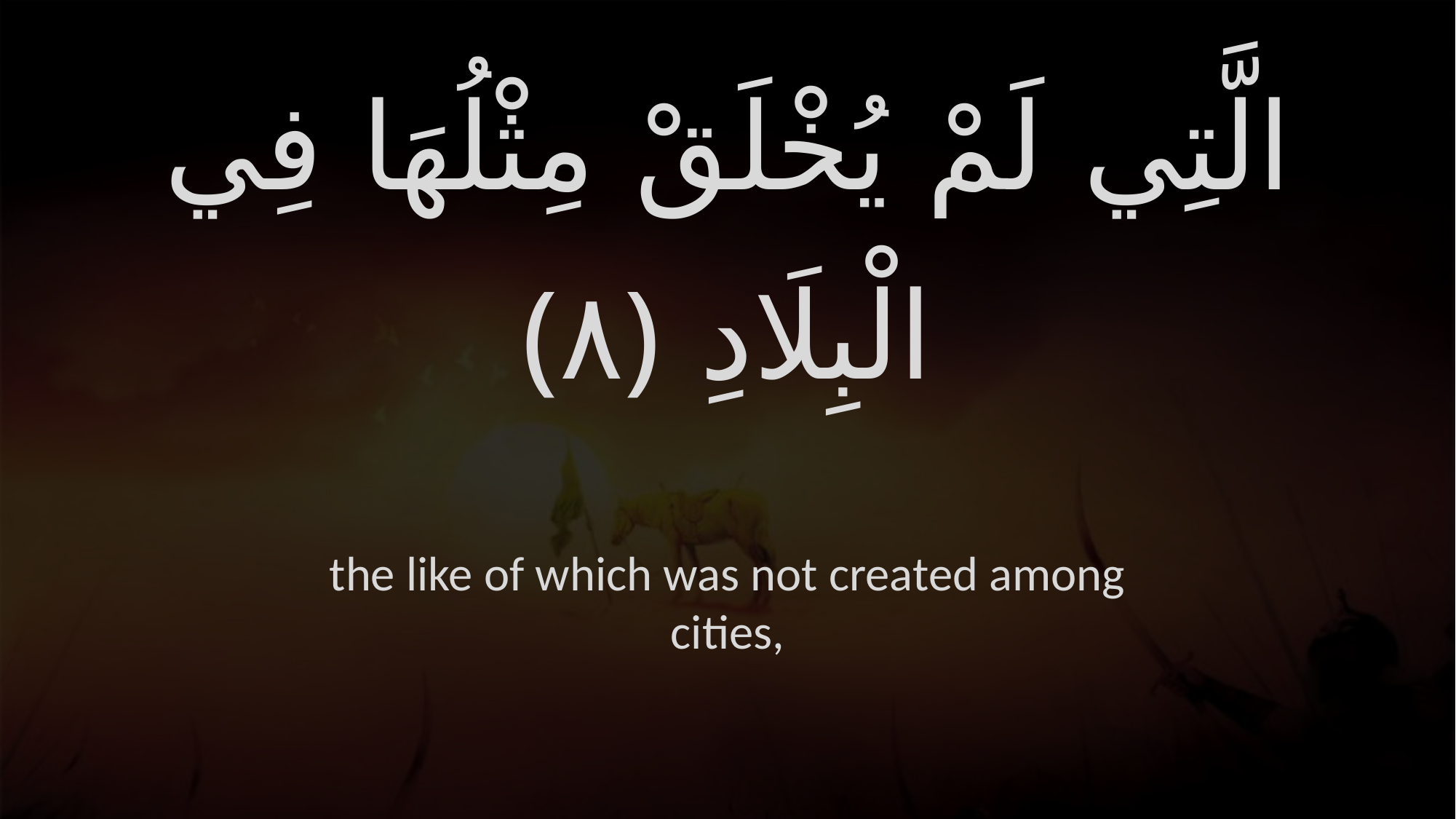

# الَّتِي لَمْ يُخْلَقْ مِثْلُهَا فِي الْبِلَادِ ‎﴿٨﴾
the like of which was not created among cities,